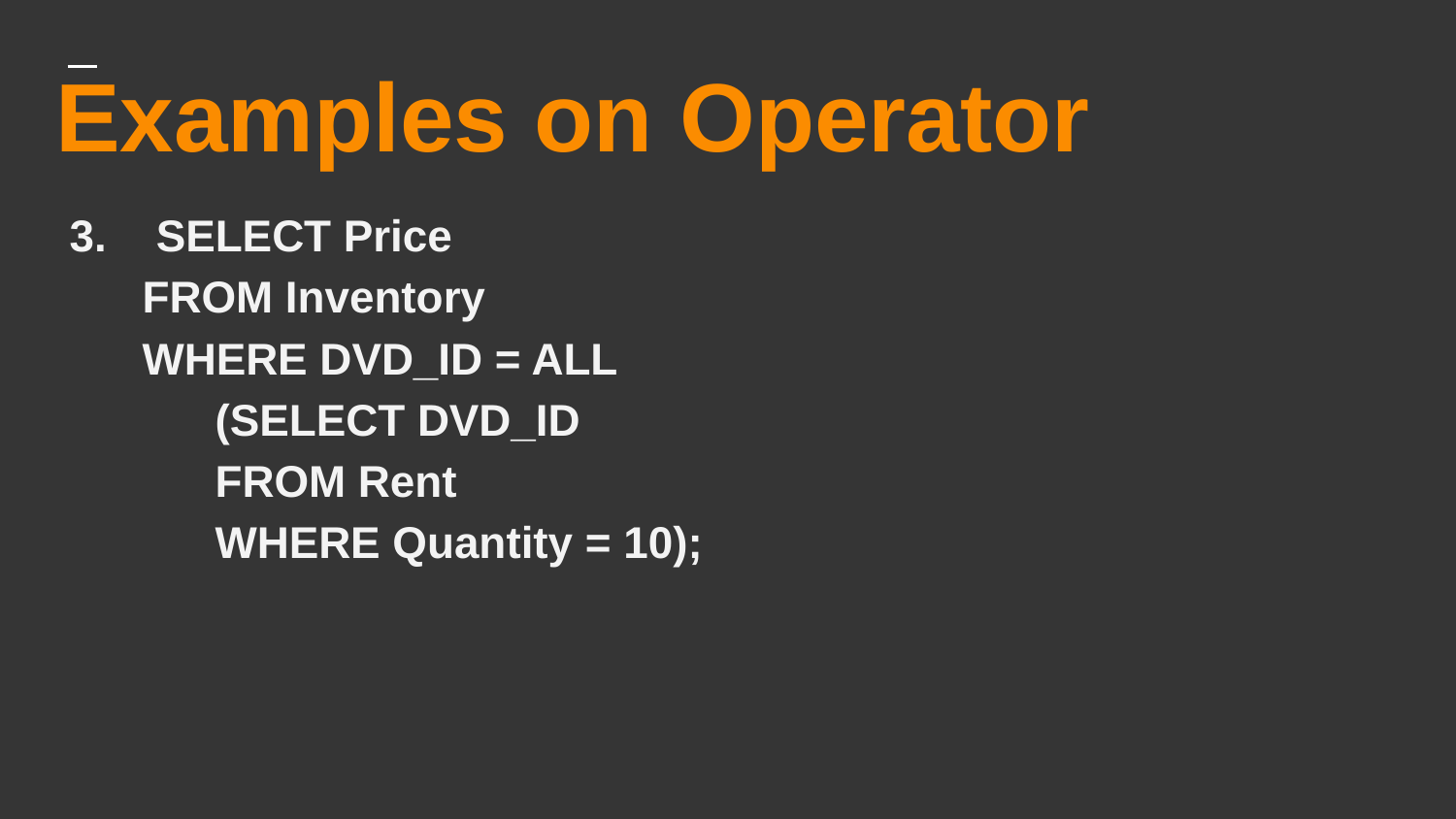

# Examples on Operator
3.    SELECT Price
FROM Inventory
WHERE DVD_ID = ALL
 	(SELECT DVD_ID
  	FROM Rent
  	WHERE Quantity = 10);